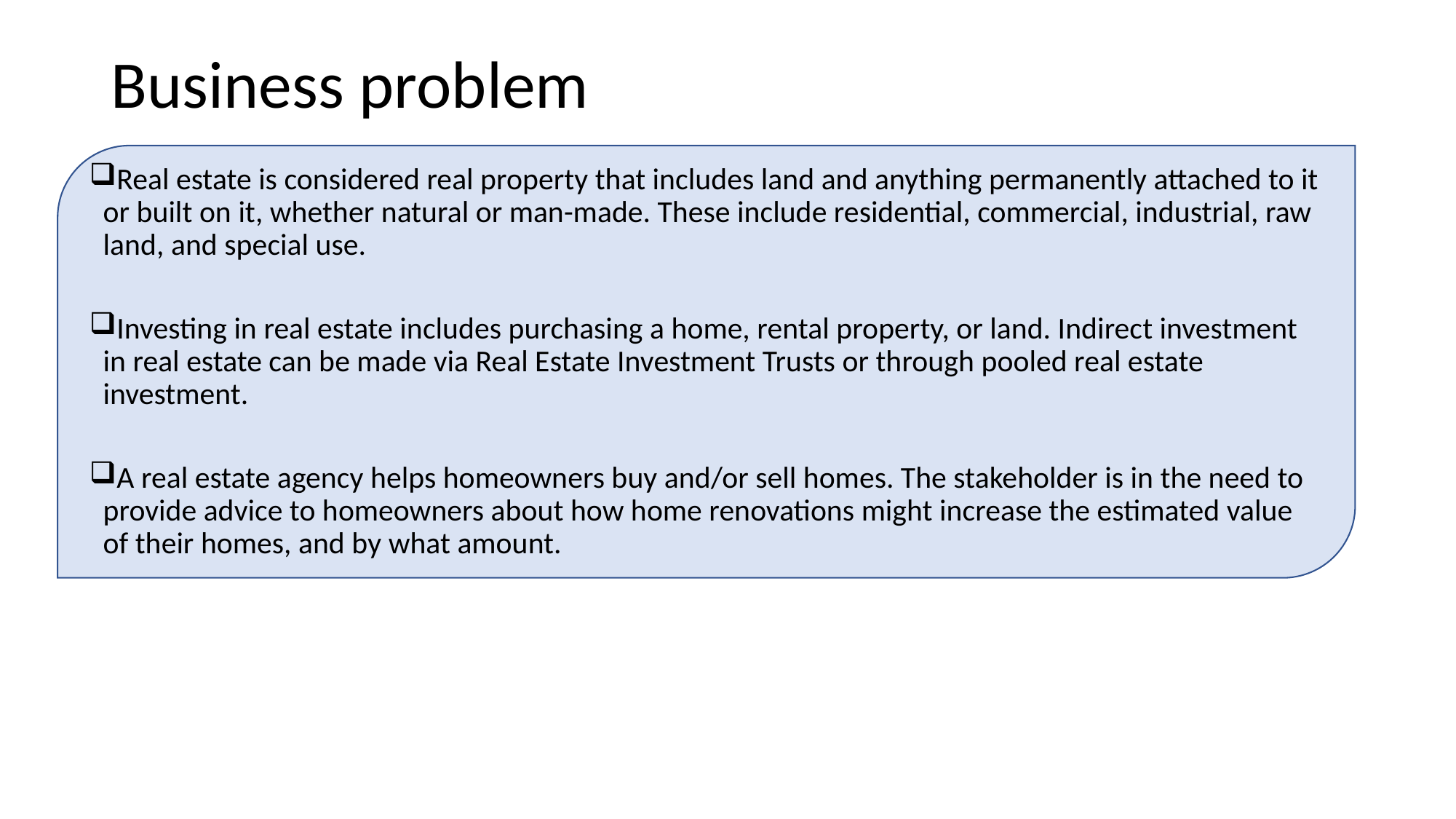

# Business problem
Real estate is considered real property that includes land and anything permanently attached to it or built on it, whether natural or man-made. These include residential, commercial, industrial, raw land, and special use.

Investing in real estate includes purchasing a home, rental property, or land. Indirect investment in real estate can be made via Real Estate Investment Trusts or through pooled real estate investment.

A real estate agency helps homeowners buy and/or sell homes. The stakeholder is in the need to provide advice to homeowners about how home renovations might increase the estimated value of their homes, and by what amount.